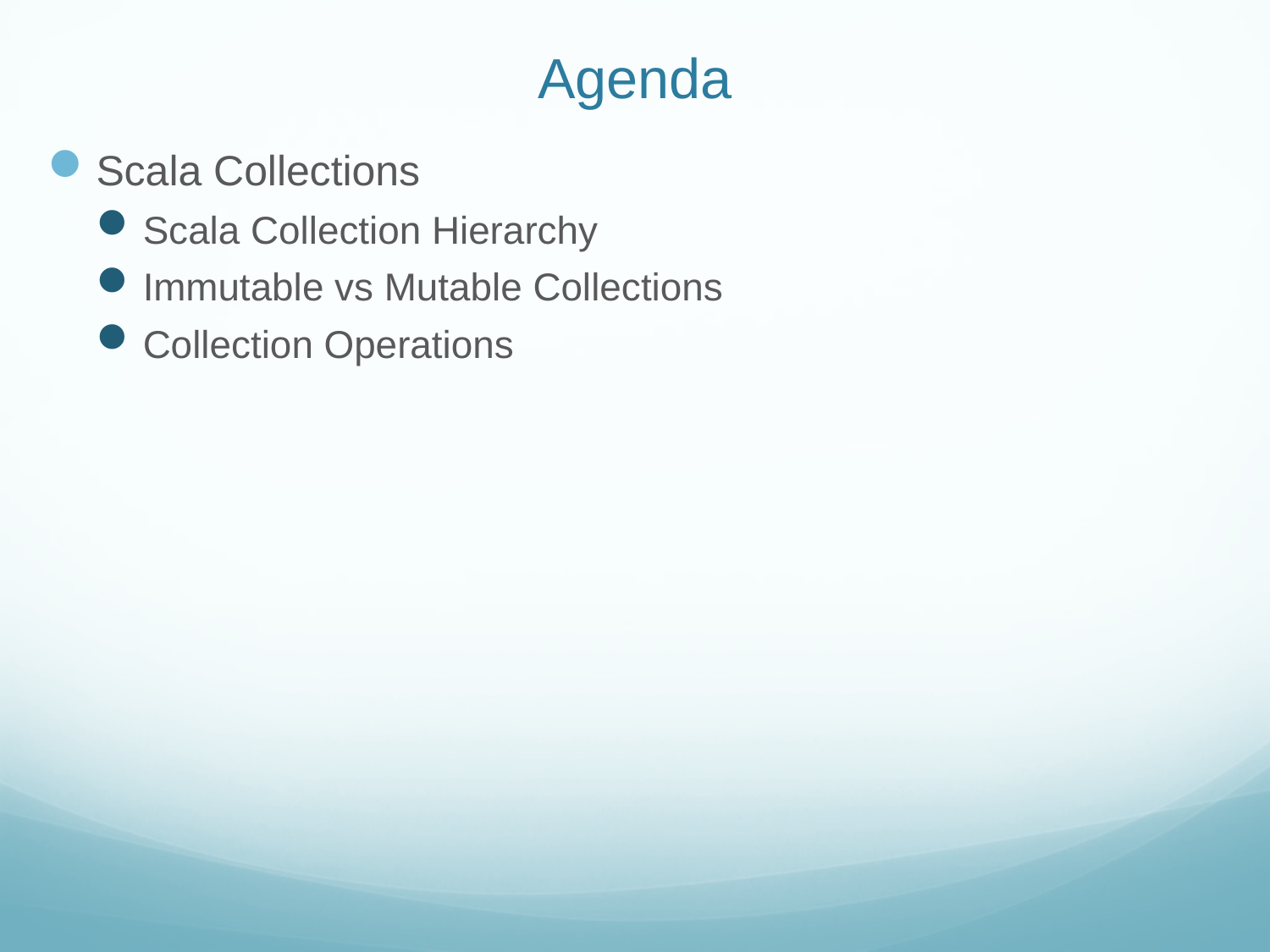

# Agenda
Scala Collections
Scala Collection Hierarchy
Immutable vs Mutable Collections
Collection Operations